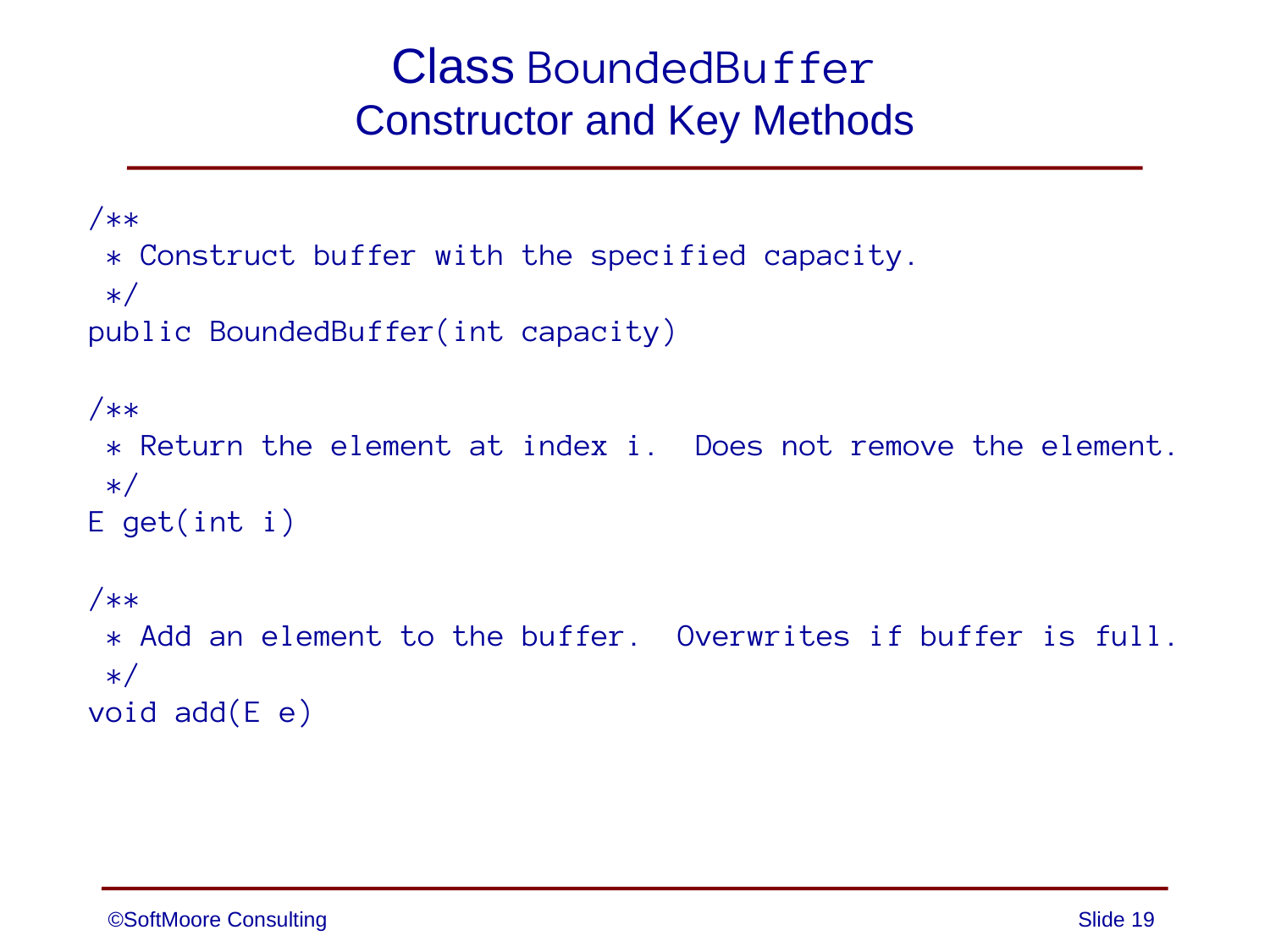

# Class BoundedBuffer Constructor and Key Methods
/**
 * Construct buffer with the specified capacity.
 */
public BoundedBuffer(int capacity)

/**
 * Return the element at index i.  Does not remove the element.
 */
E get(int i)

/**
 * Add an element to the buffer.  Overwrites if buffer is full.
 */
void add(E e)
©SoftMoore Consulting
Slide 19